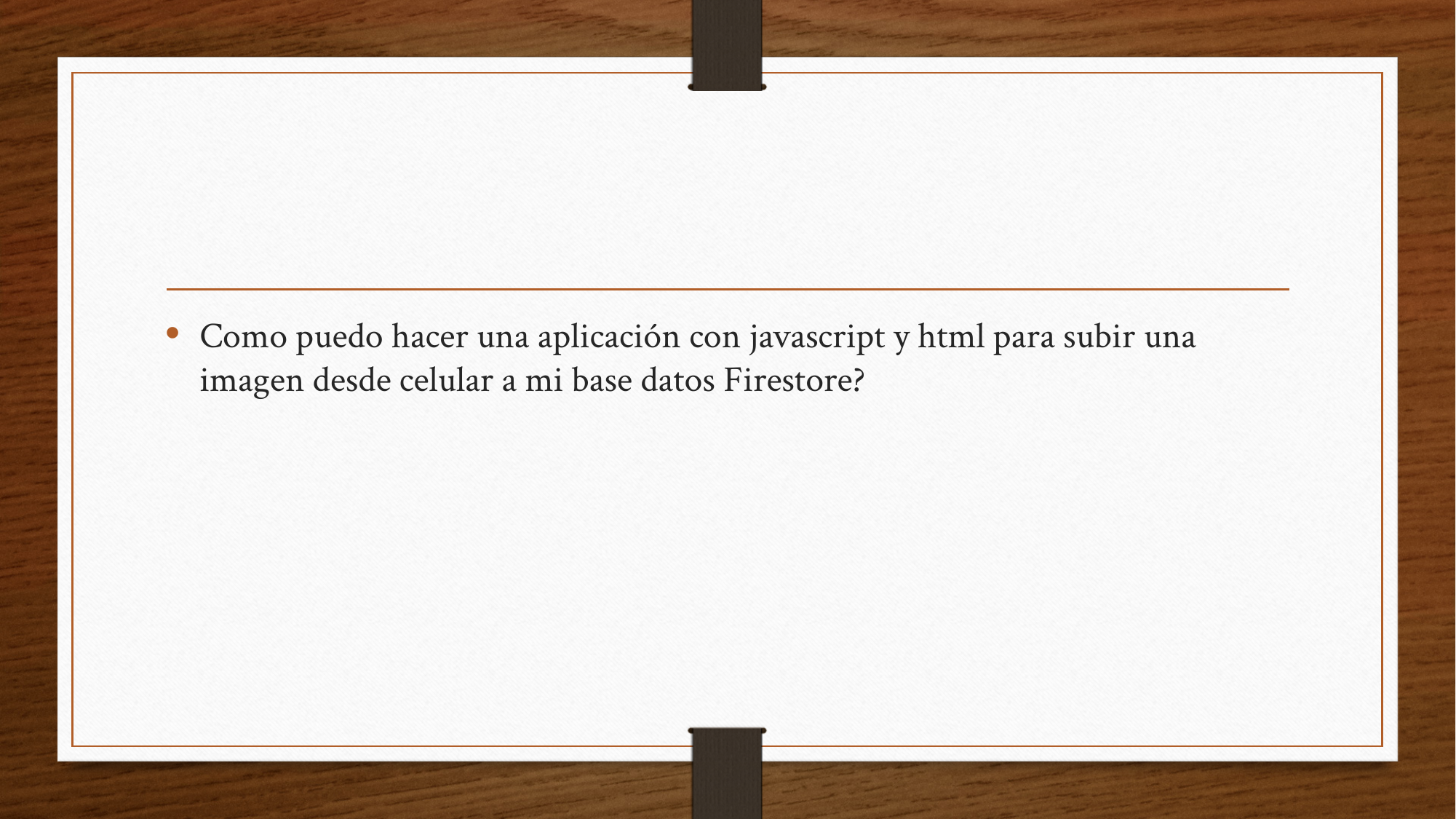

#
Como puedo hacer una aplicación con javascript y html para subir una imagen desde celular a mi base datos Firestore?